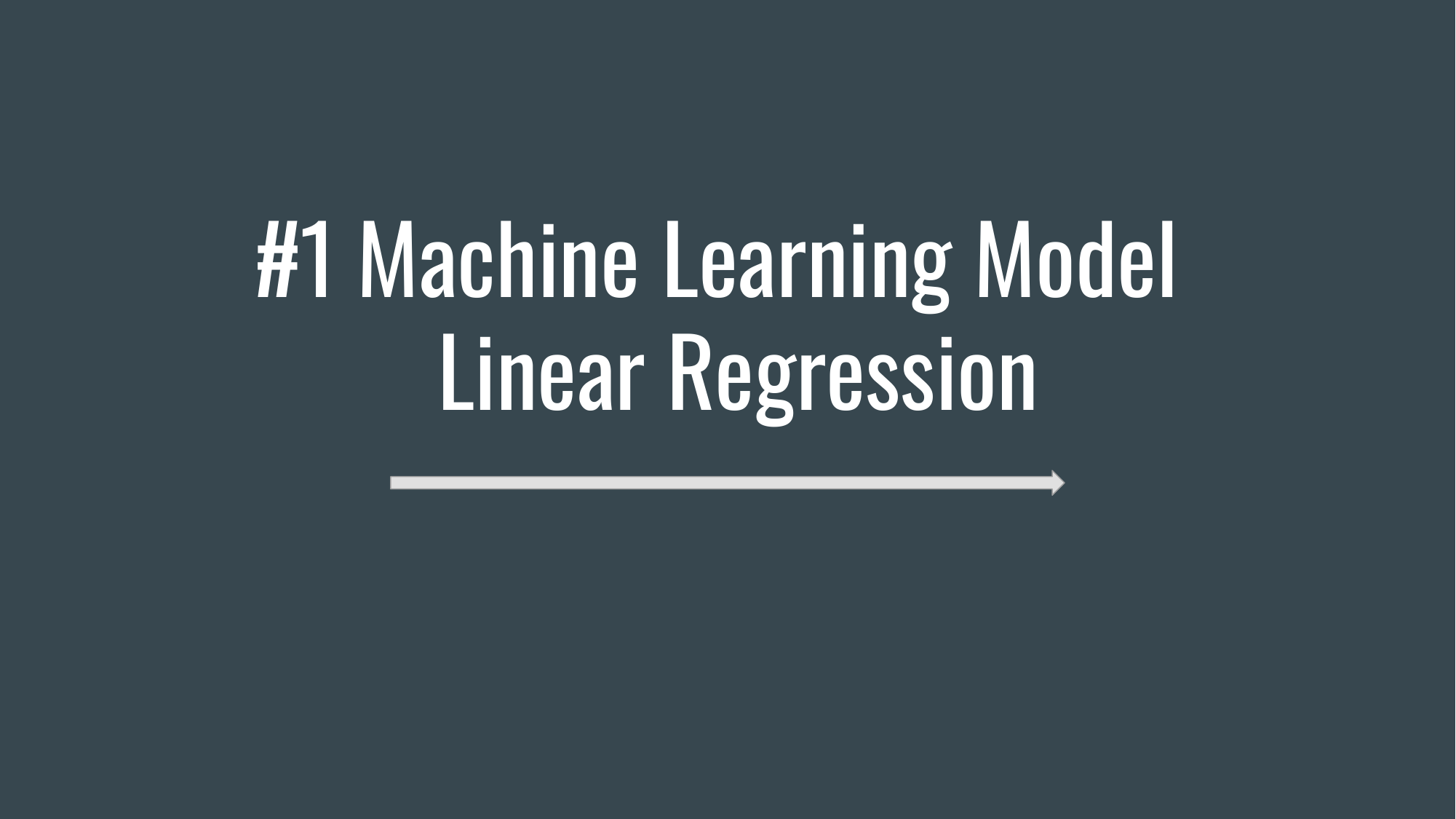

# #1 Machine Learning Model
 Linear Regression